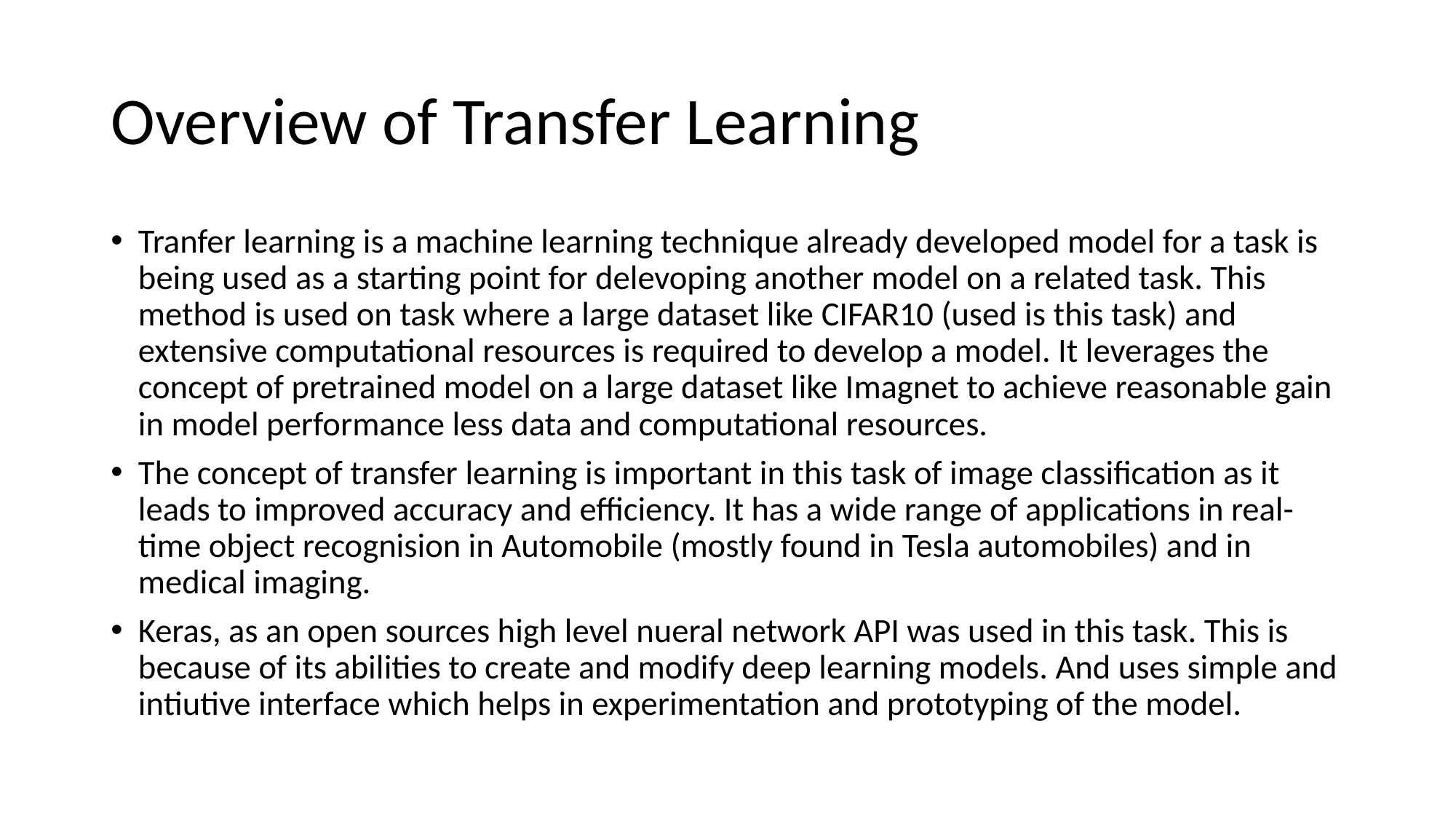

# Overview of Transfer Learning
Tranfer learning is a machine learning technique already developed model for a task is being used as a starting point for delevoping another model on a related task. This method is used on task where a large dataset like CIFAR10 (used is this task) and extensive computational resources is required to develop a model. It leverages the concept of pretrained model on a large dataset like Imagnet to achieve reasonable gain in model performance less data and computational resources.
The concept of transfer learning is important in this task of image classification as it leads to improved accuracy and efficiency. It has a wide range of applications in real-time object recognision in Automobile (mostly found in Tesla automobiles) and in medical imaging.
Keras, as an open sources high level nueral network API was used in this task. This is because of its abilities to create and modify deep learning models. And uses simple and intiutive interface which helps in experimentation and prototyping of the model.